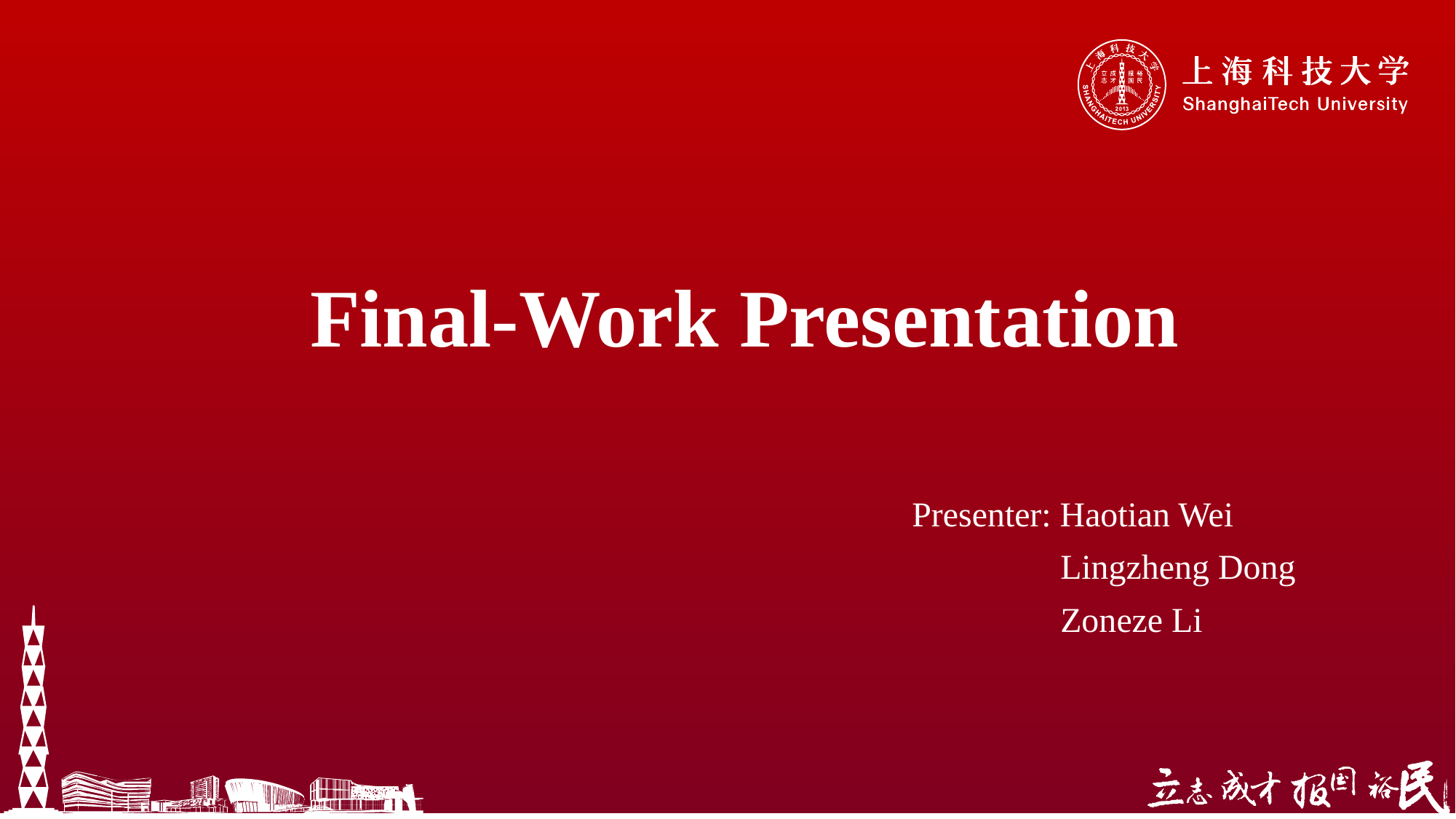

# Final-Work Presentation

Presenter: Haotian Wei
                 Lingzheng Dong
                 Zoneze Li